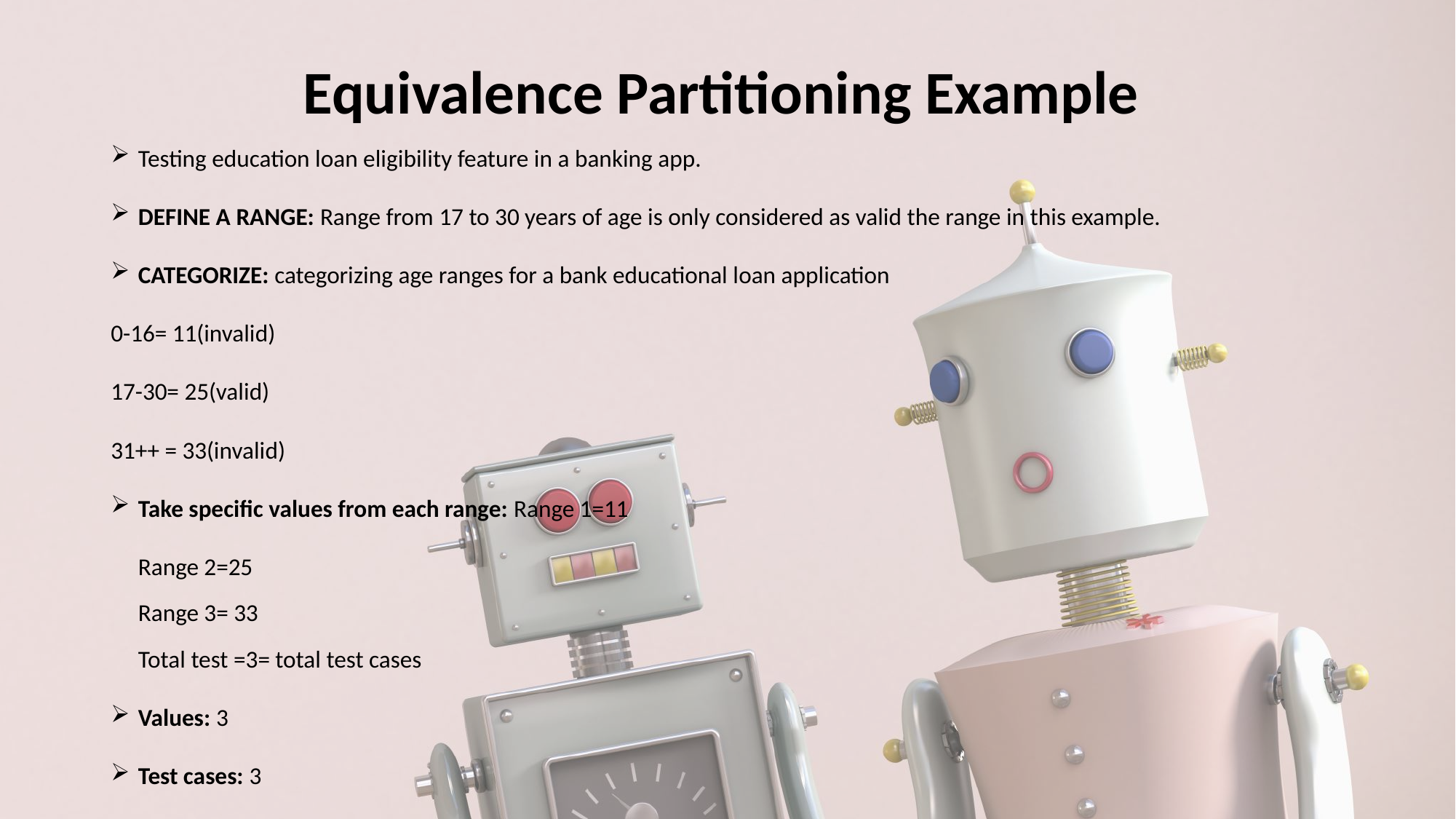

# Equivalence Partitioning Example
Testing education loan eligibility feature in a banking app.
DEFINE A RANGE: Range from 17 to 30 years of age is only considered as valid the range in this example.
CATEGORIZE: categorizing age ranges for a bank educational loan application
0-16= 11(invalid)
17-30= 25(valid)
31++ = 33(invalid)
Take specific values from each range: Range 1=11
Range 2=25
Range 3= 33
Total test =3= total test cases
Values: 3
Test cases: 3